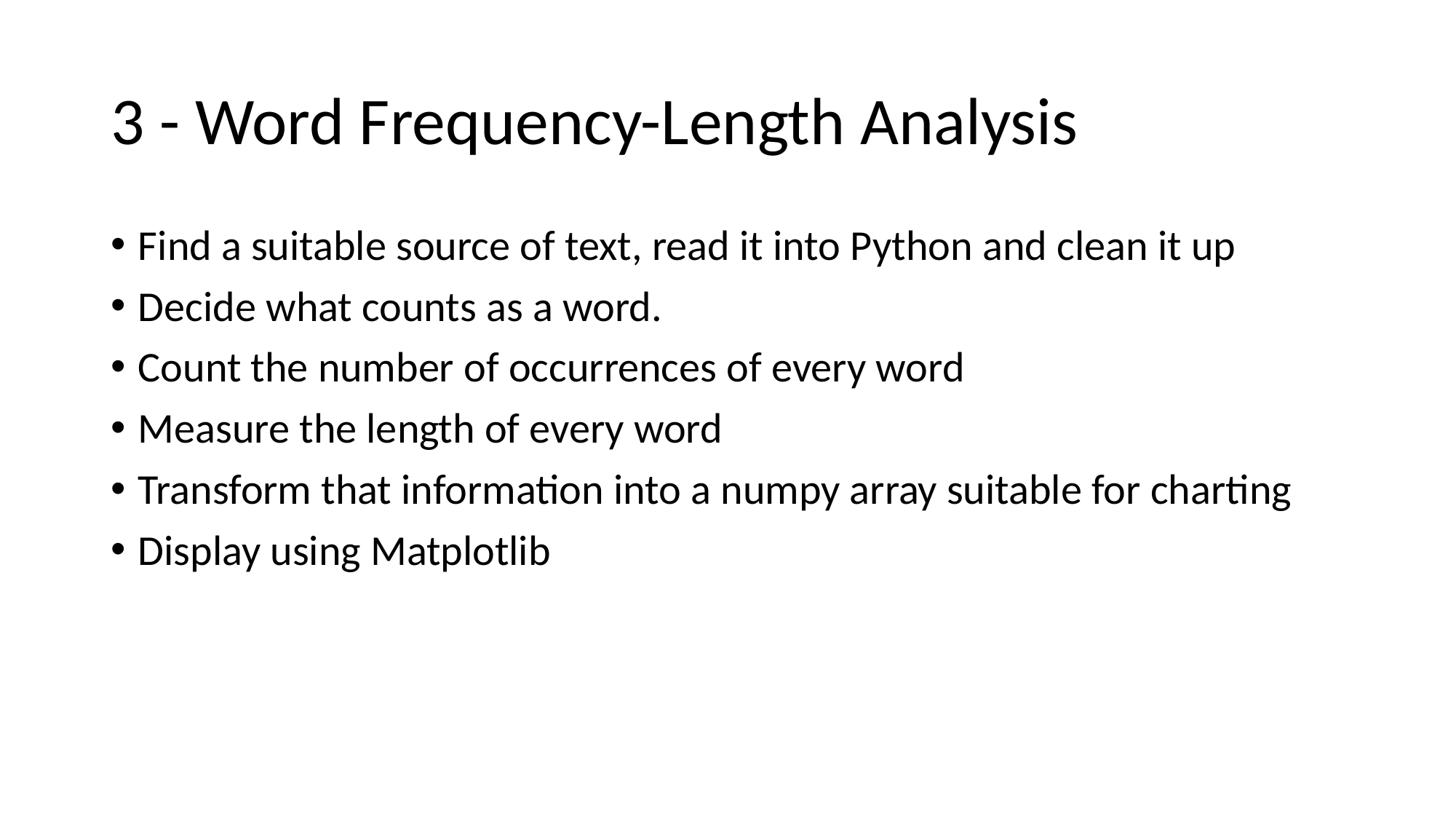

# 3 - Word Frequency-Length Analysis
Find a suitable source of text, read it into Python and clean it up
Decide what counts as a word.
Count the number of occurrences of every word
Measure the length of every word
Transform that information into a numpy array suitable for charting
Display using Matplotlib